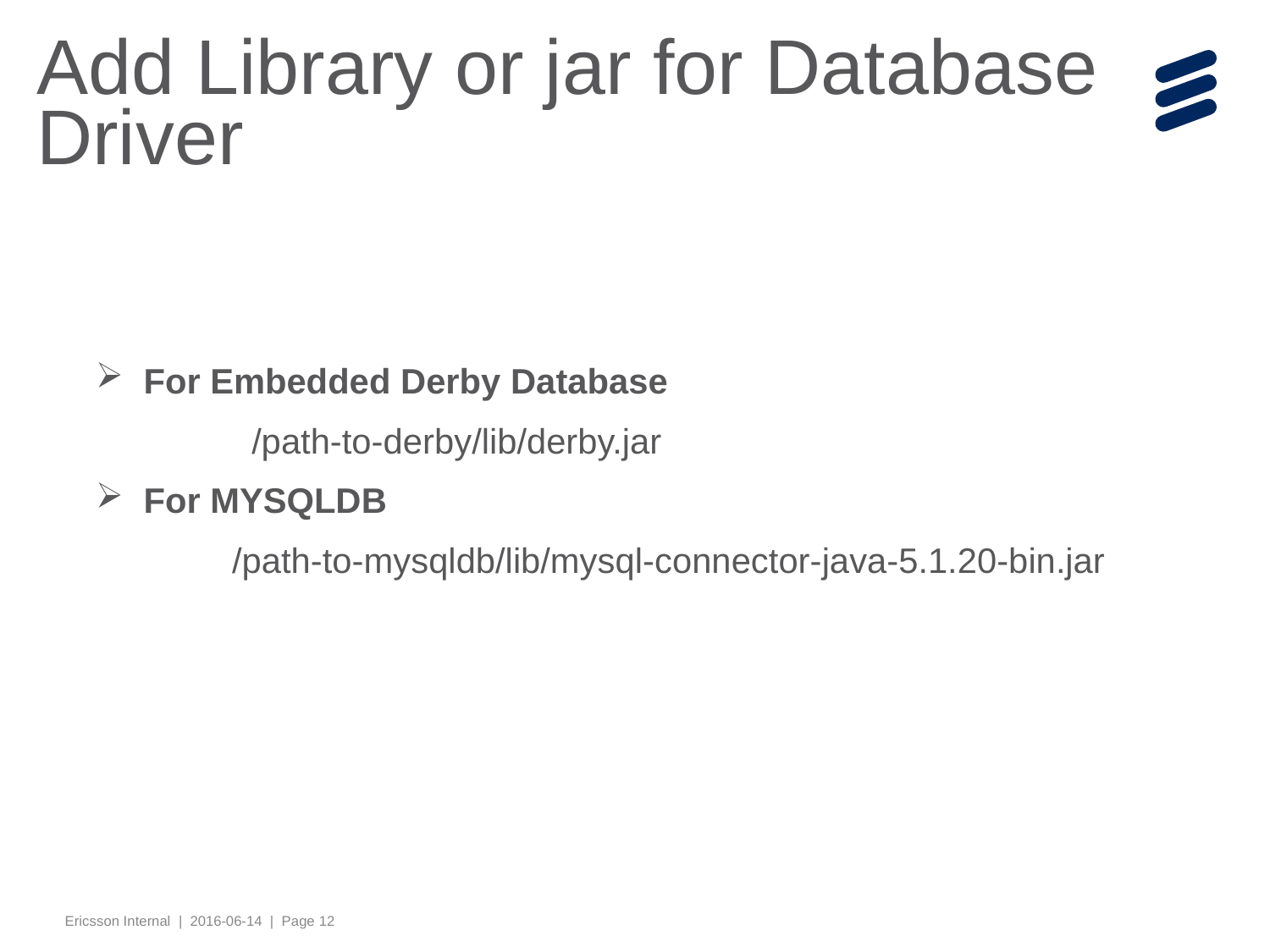

# Add Library or jar for Database Driver
For Embedded Derby Database
                /path-to-derby/lib/derby.jar
For MYSQLDB
              /path-to-mysqldb/lib/mysql-connector-java-5.1.20-bin.jar